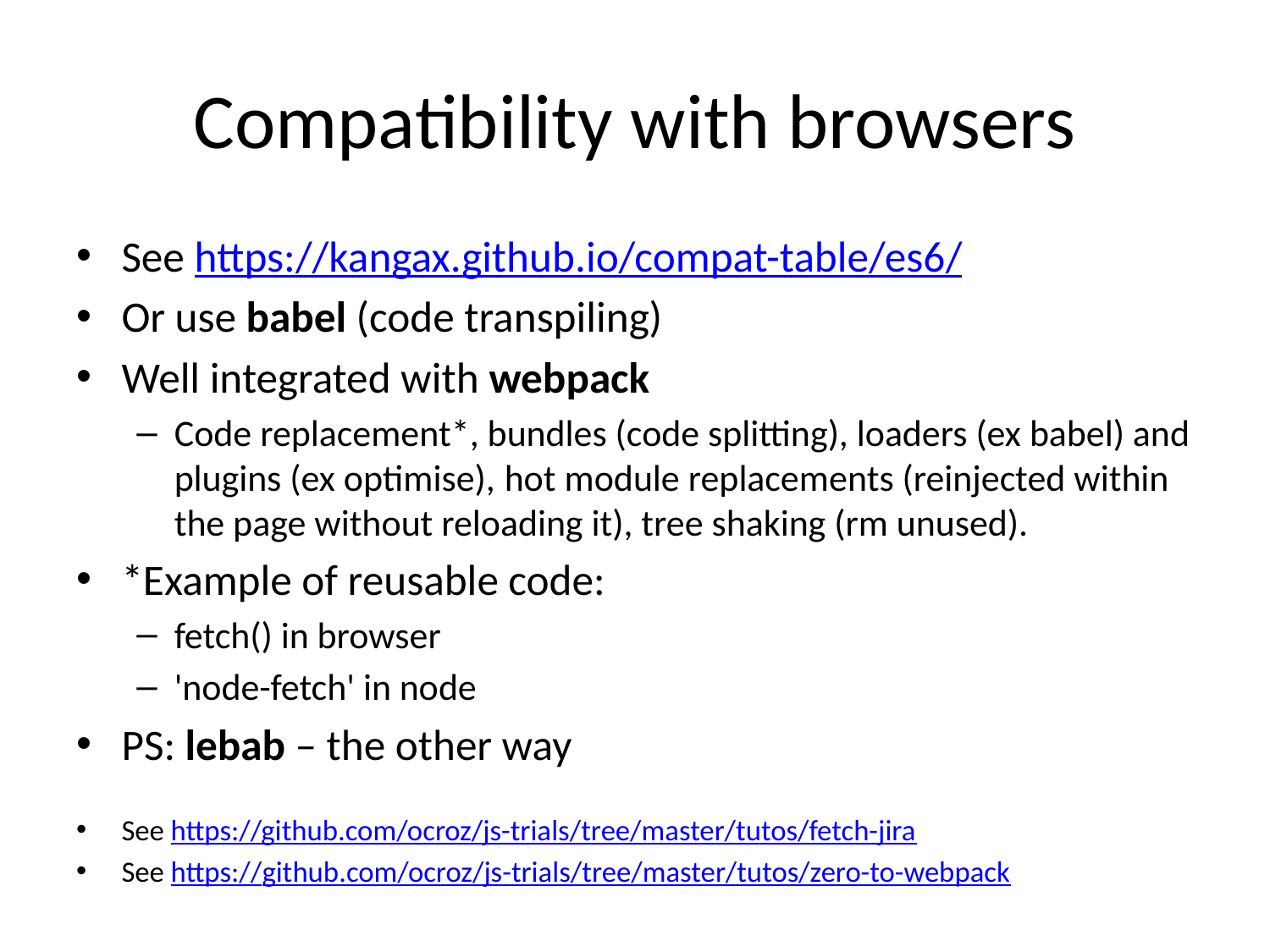

# Compatibility with browsers
See https://kangax.github.io/compat-table/es6/
Or use babel (code transpiling)
Well integrated with webpack
Code replacement*, bundles (code splitting), loaders (ex babel) and plugins (ex optimise), hot module replacements (reinjected within the page without reloading it), tree shaking (rm unused).
*Example of reusable code:
fetch() in browser
'node-fetch' in node
PS: lebab – the other way

See https://github.com/ocroz/js-trials/tree/master/tutos/fetch-jira
See https://github.com/ocroz/js-trials/tree/master/tutos/zero-to-webpack